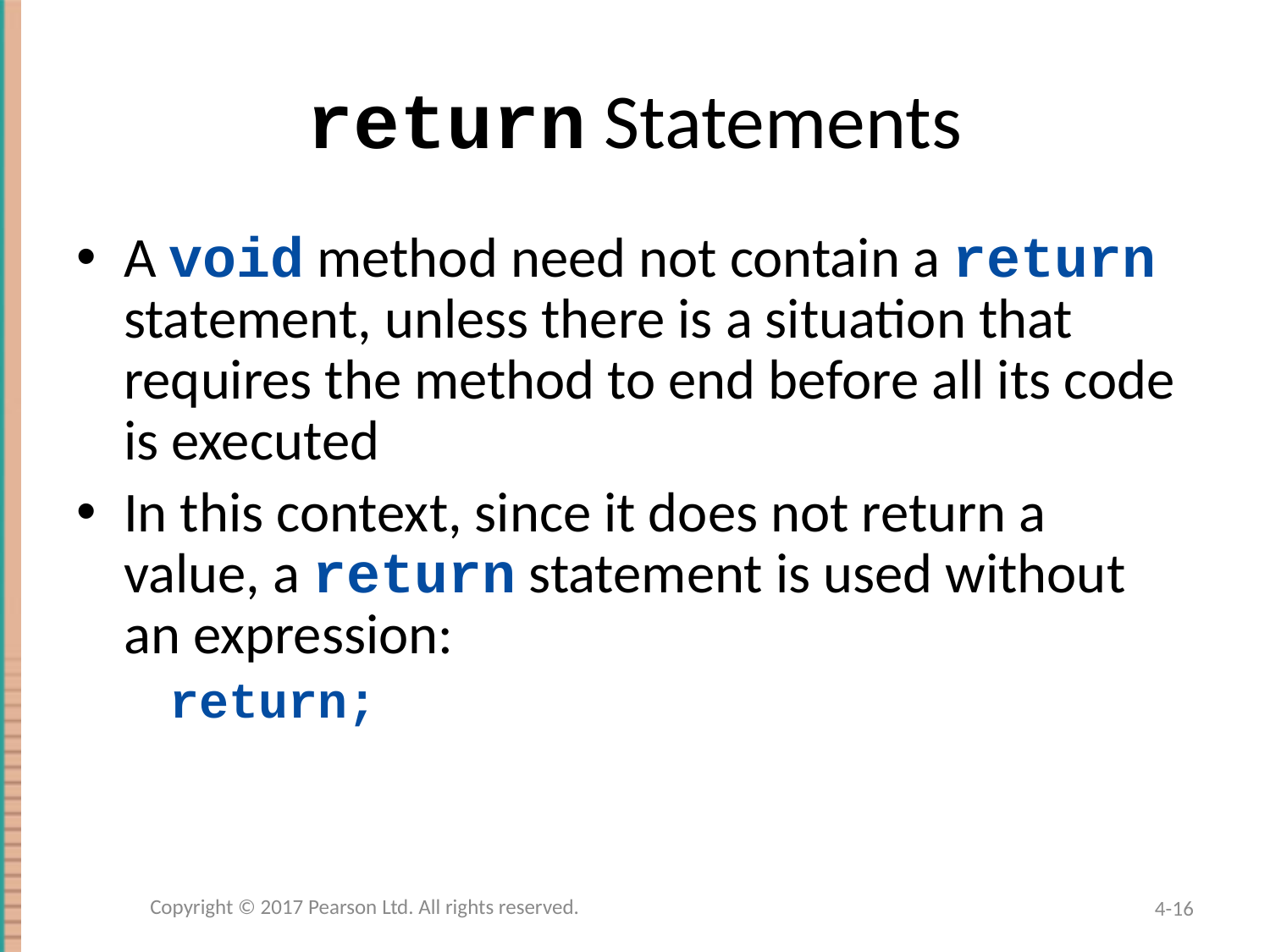

# return Statements
A void method need not contain a return statement, unless there is a situation that requires the method to end before all its code is executed
In this context, since it does not return a value, a return statement is used without an expression:
 return;
Copyright © 2017 Pearson Ltd. All rights reserved.
4-16